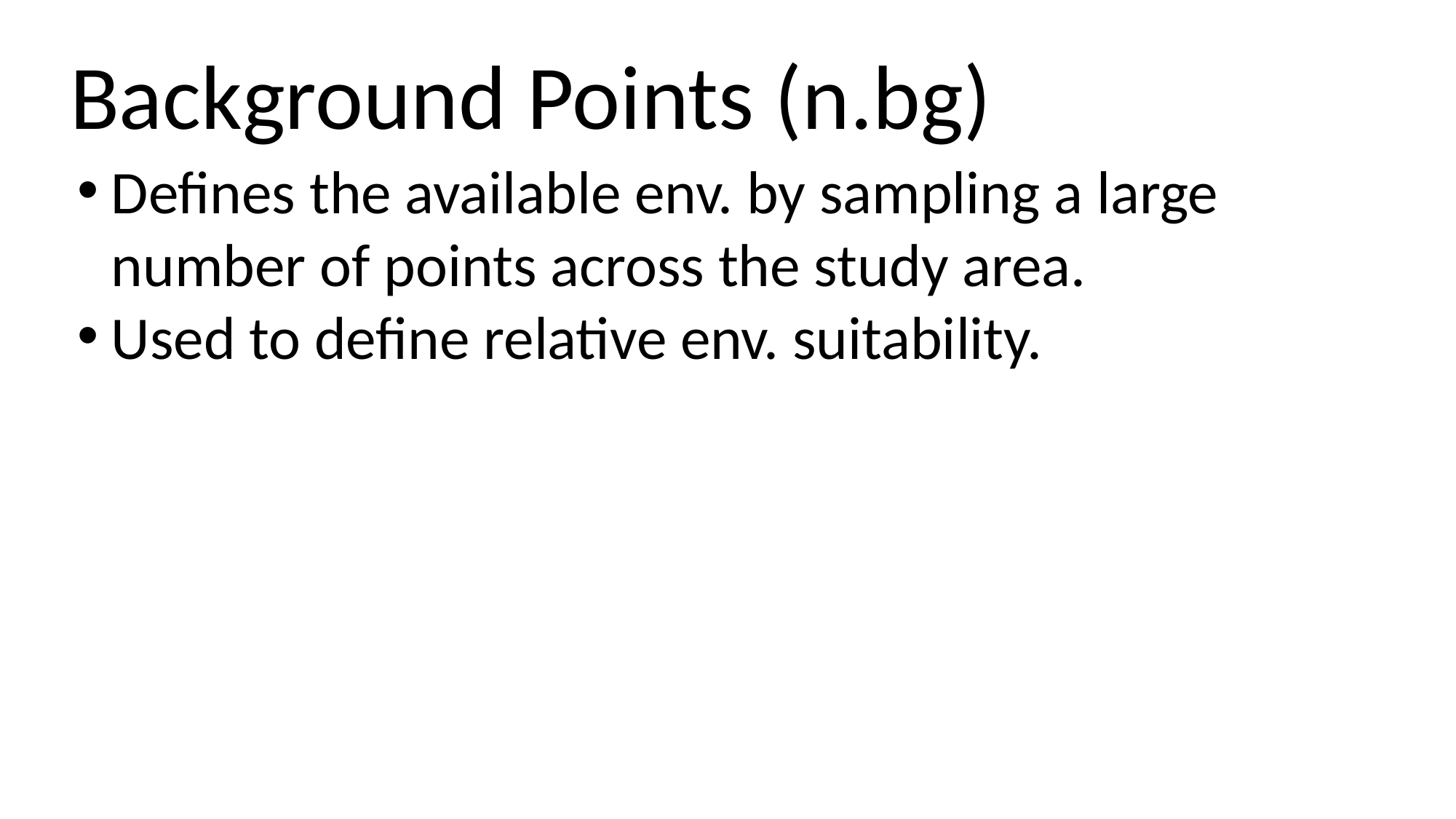

Background Points (n.bg)
Defines the available env. by sampling a large number of points across the study area.
Used to define relative env. suitability.